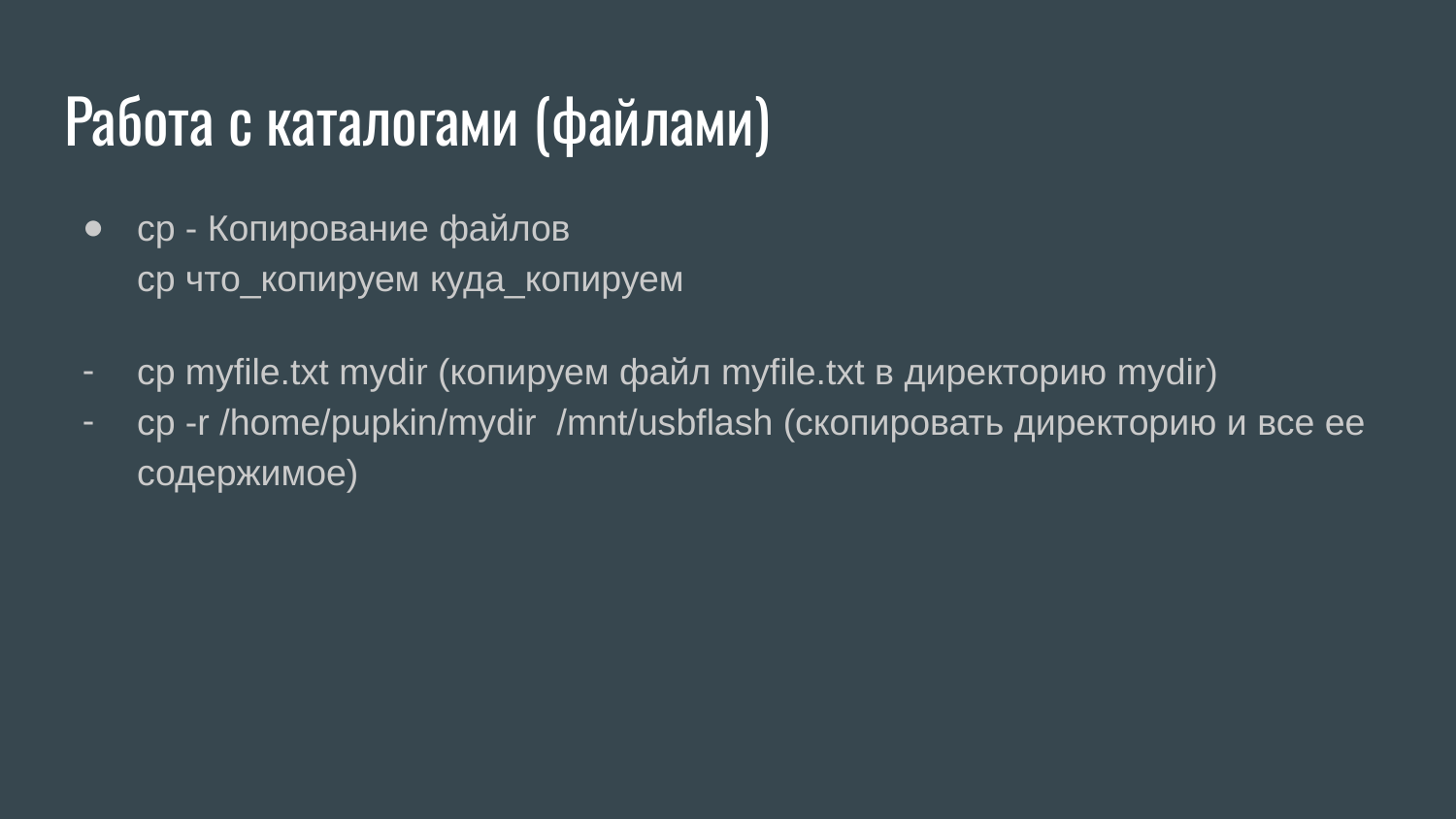

# Работа с каталогами (файлами)

cp ‐ Копирование файлов
cp что_копируем куда_копируем
cp myfile.txt mydir (копируем файл myfile.txt в директорию mydir)
cp -r /home/pupkin/mydir  /mnt/usbflash (скопировать директорию и все ее содержимое)